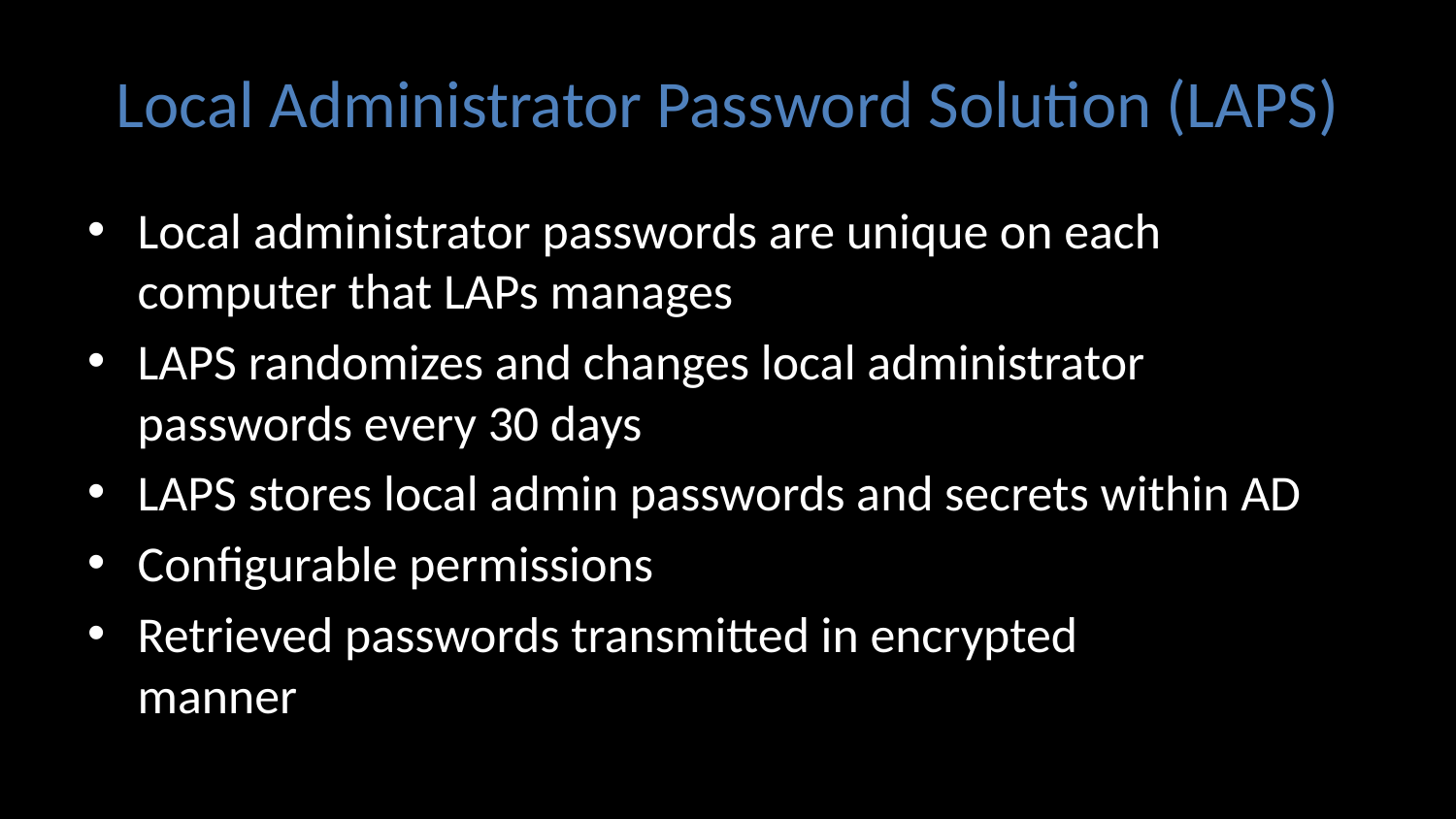

# Local Administrator Password Solution (LAPS)
Local administrator passwords are unique on each computer that LAPs manages
LAPS randomizes and changes local administrator passwords every 30 days
LAPS stores local admin passwords and secrets within AD
Configurable permissions
Retrieved passwords transmitted in encrypted
manner